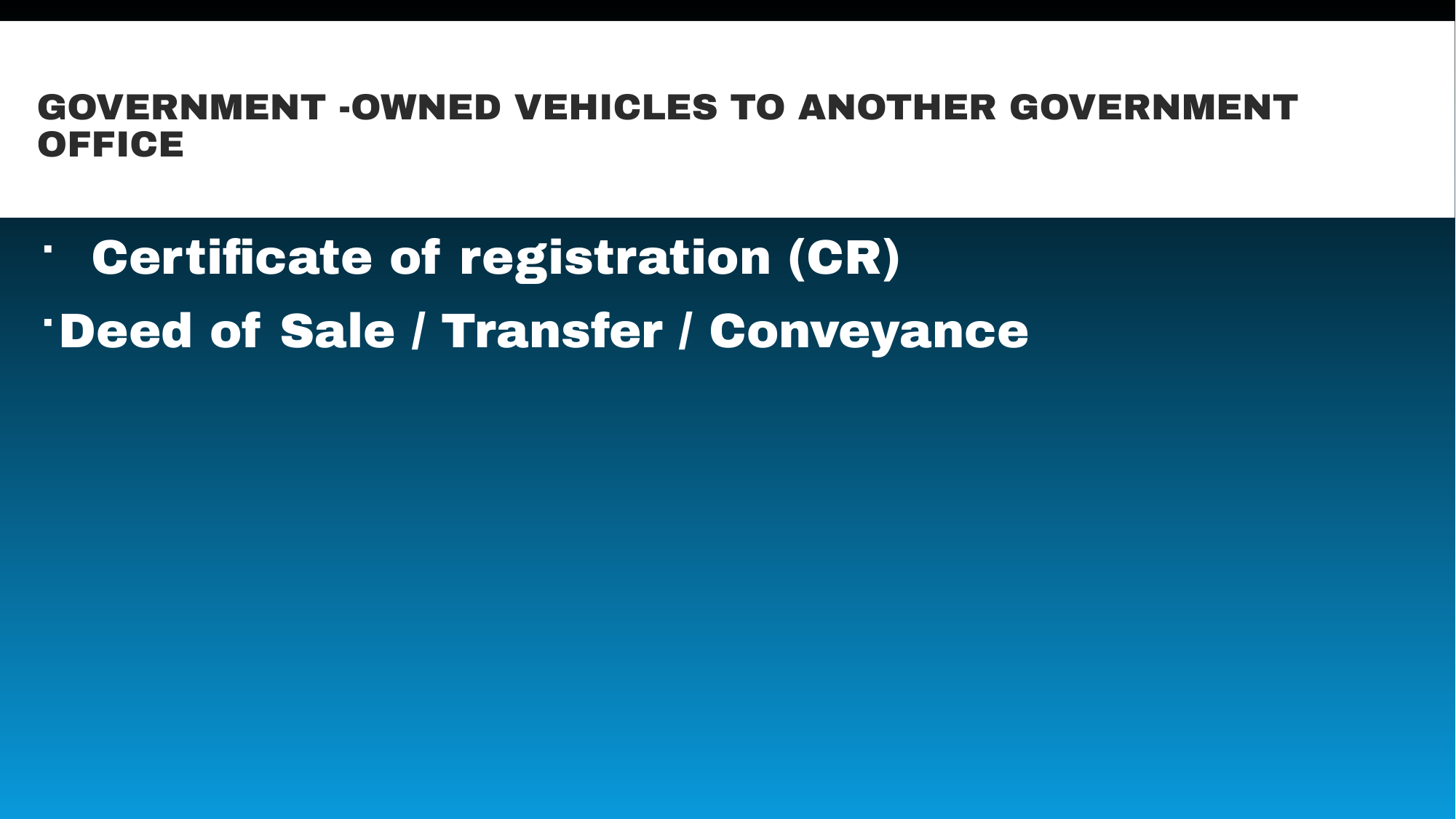

# Government -owned vehicles to another government office
  Certificate of registration (CR)
Deed of Sale / Transfer / Conveyance